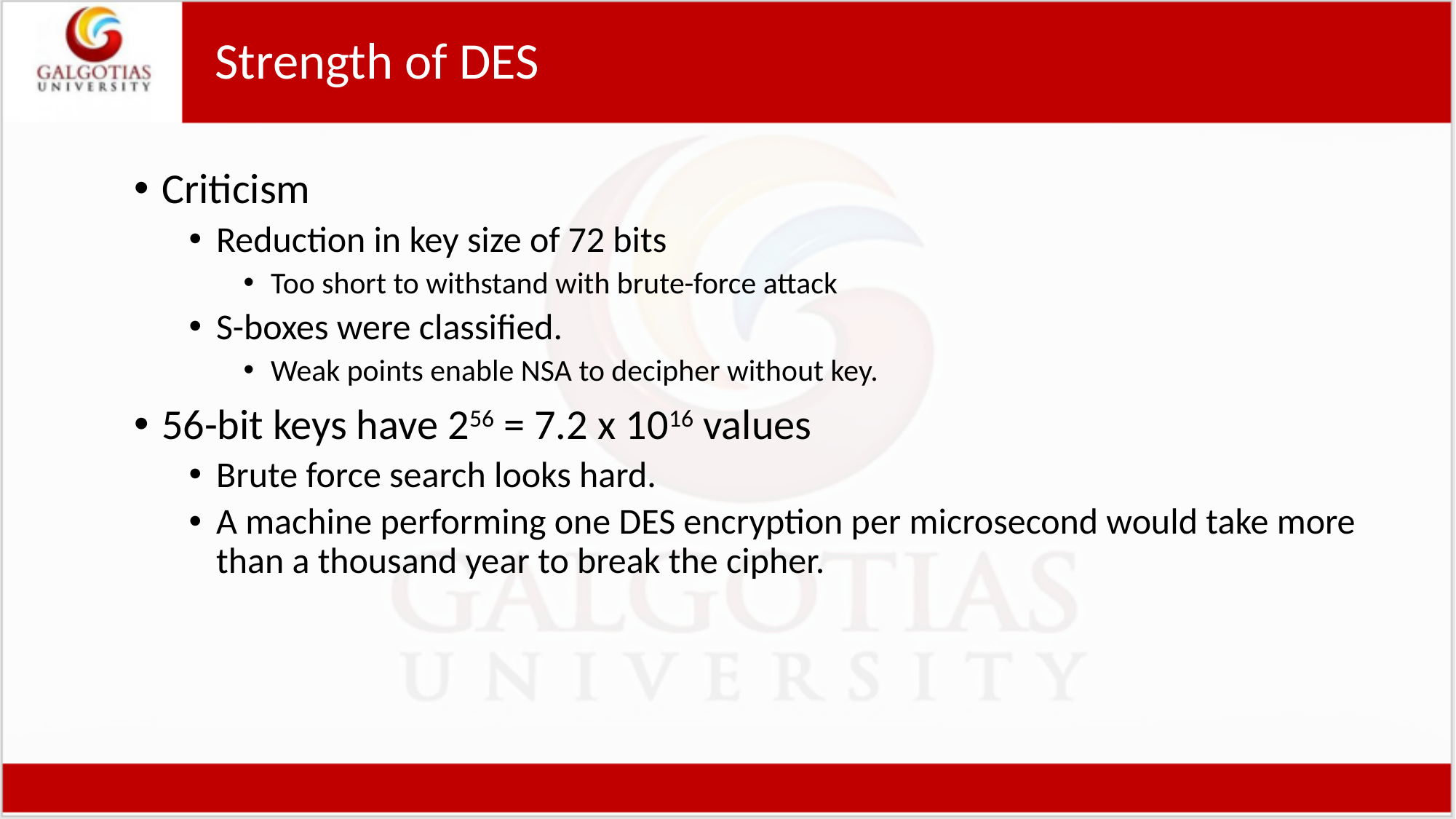

# Strength of DES
Criticism
Reduction in key size of 72 bits
Too short to withstand with brute-force attack
S-boxes were classified.
Weak points enable NSA to decipher without key.
56-bit keys have 256 = 7.2 x 1016 values
Brute force search looks hard.
A machine performing one DES encryption per microsecond would take more than a thousand year to break the cipher.